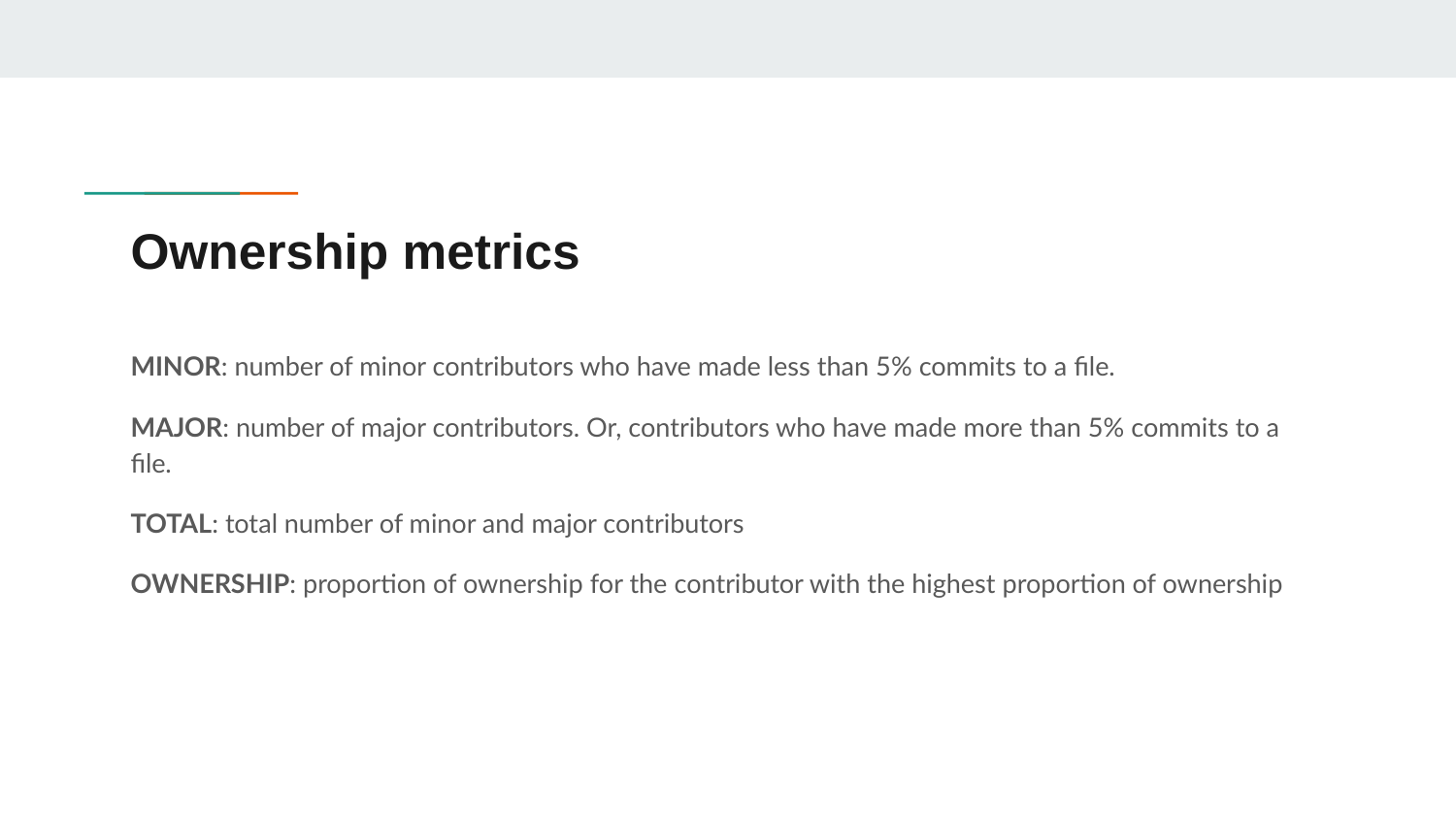

# Ownership metrics
MINOR: number of minor contributors who have made less than 5% commits to a file.
MAJOR: number of major contributors. Or, contributors who have made more than 5% commits to a file.
TOTAL: total number of minor and major contributors
OWNERSHIP: proportion of ownership for the contributor with the highest proportion of ownership